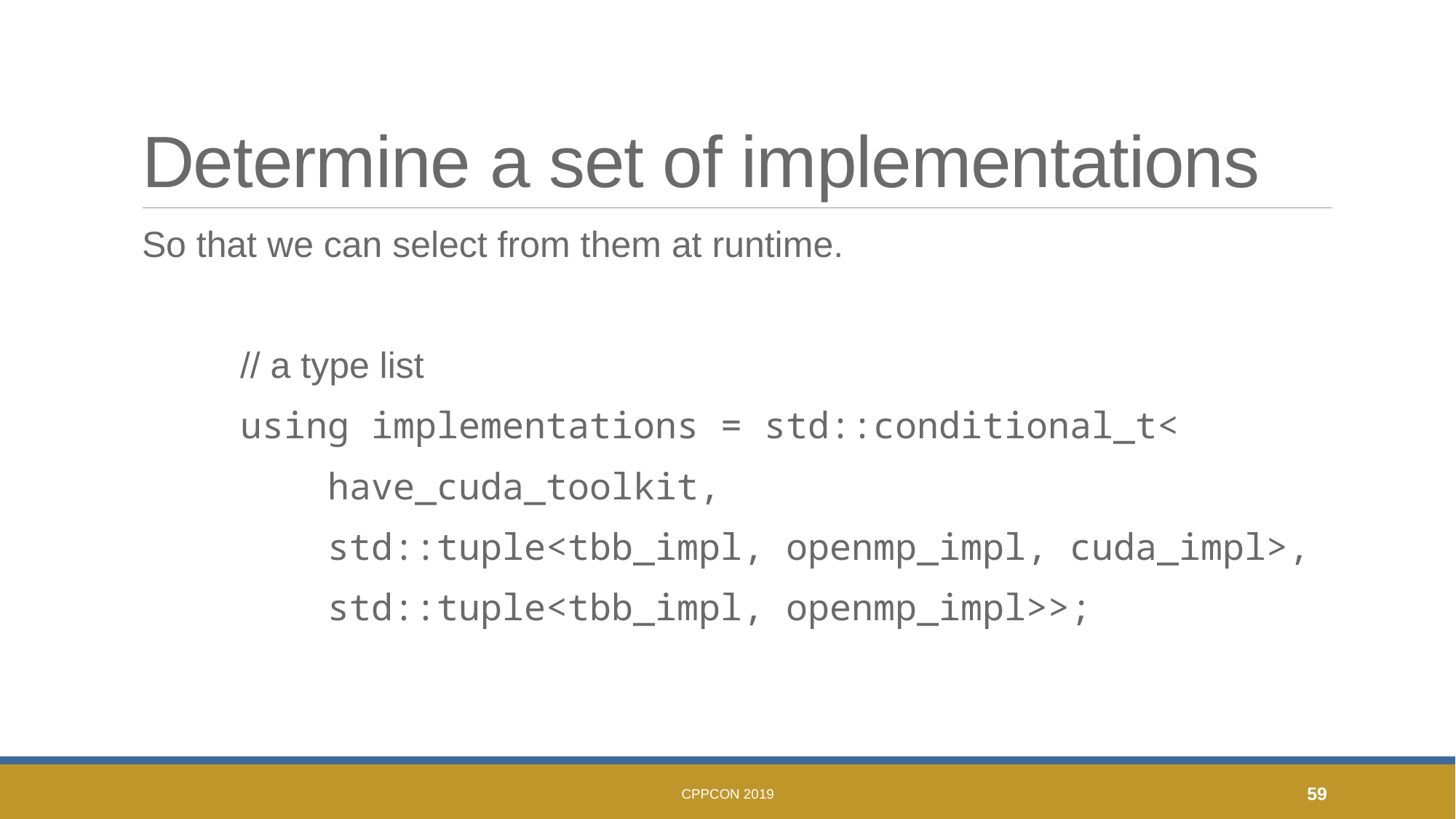

# Determine a set of implementations
So that we can select from them at runtime.

	// a type list
	using implementations = std::conditional_t<
	    have_cuda_toolkit,
	    std::tuple<tbb_impl, openmp_impl, cuda_impl>,
	    std::tuple<tbb_impl, openmp_impl>>;

CppCon 2019
59